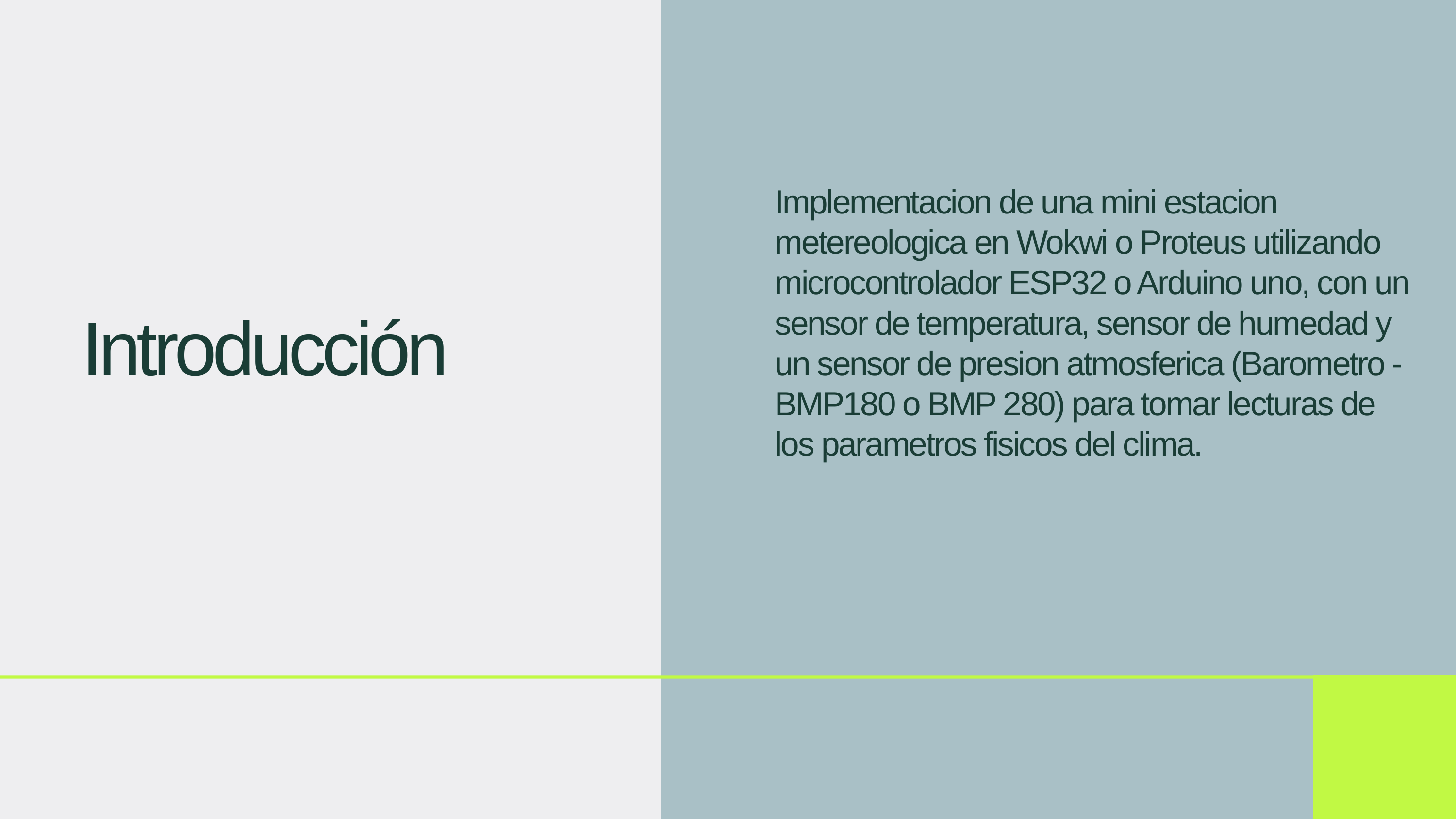

Implementacion de una mini estacion  metereologica en Wokwi o Proteus utilizando microcontrolador ESP32 o Arduino uno, con un sensor de temperatura, sensor de humedad y un sensor de presion atmosferica (Barometro - BMP180 o BMP 280) para tomar lecturas de los parametros fisicos del clima.
Introducción